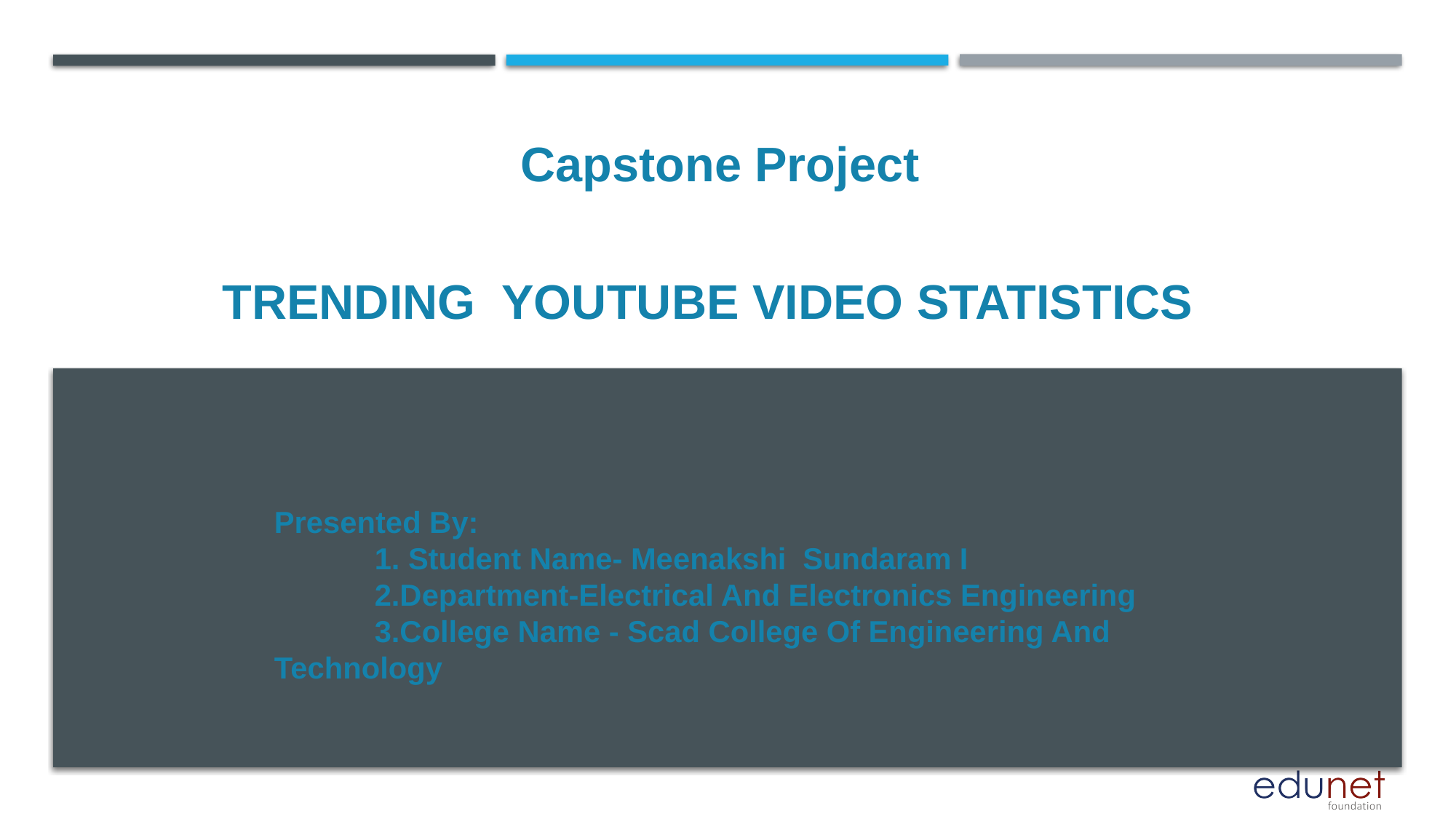

Capstone Project
# Trending  Youtube Video Statistics
Presented By:
            1. Student Name- Meenakshi  Sundaram I
            2.Department-Electrical And Electronics Engineering
            3.College Name - Scad College Of Engineering And Technology